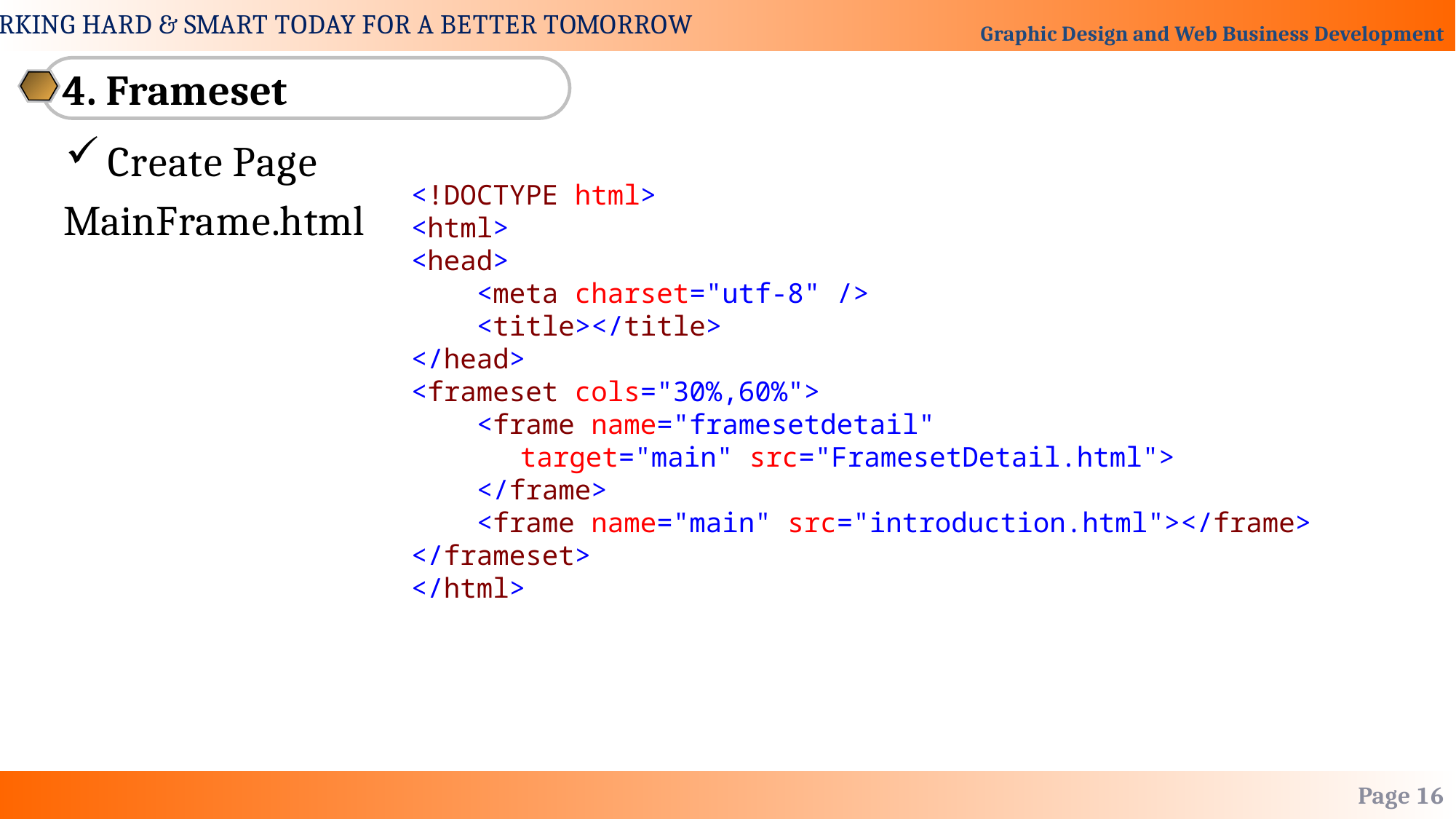

4. Frameset

Create Page
MainFrame.html
<!DOCTYPE html>
<html>
<head>
    <meta charset="utf-8" />
    <title></title>
</head>
<frameset cols="30%,60%">
    <frame name="framesetdetail"
	target="main" src="FramesetDetail.html">
    </frame>
    <frame name="main" src="introduction.html"></frame>
</frameset>
</html>
Page 16